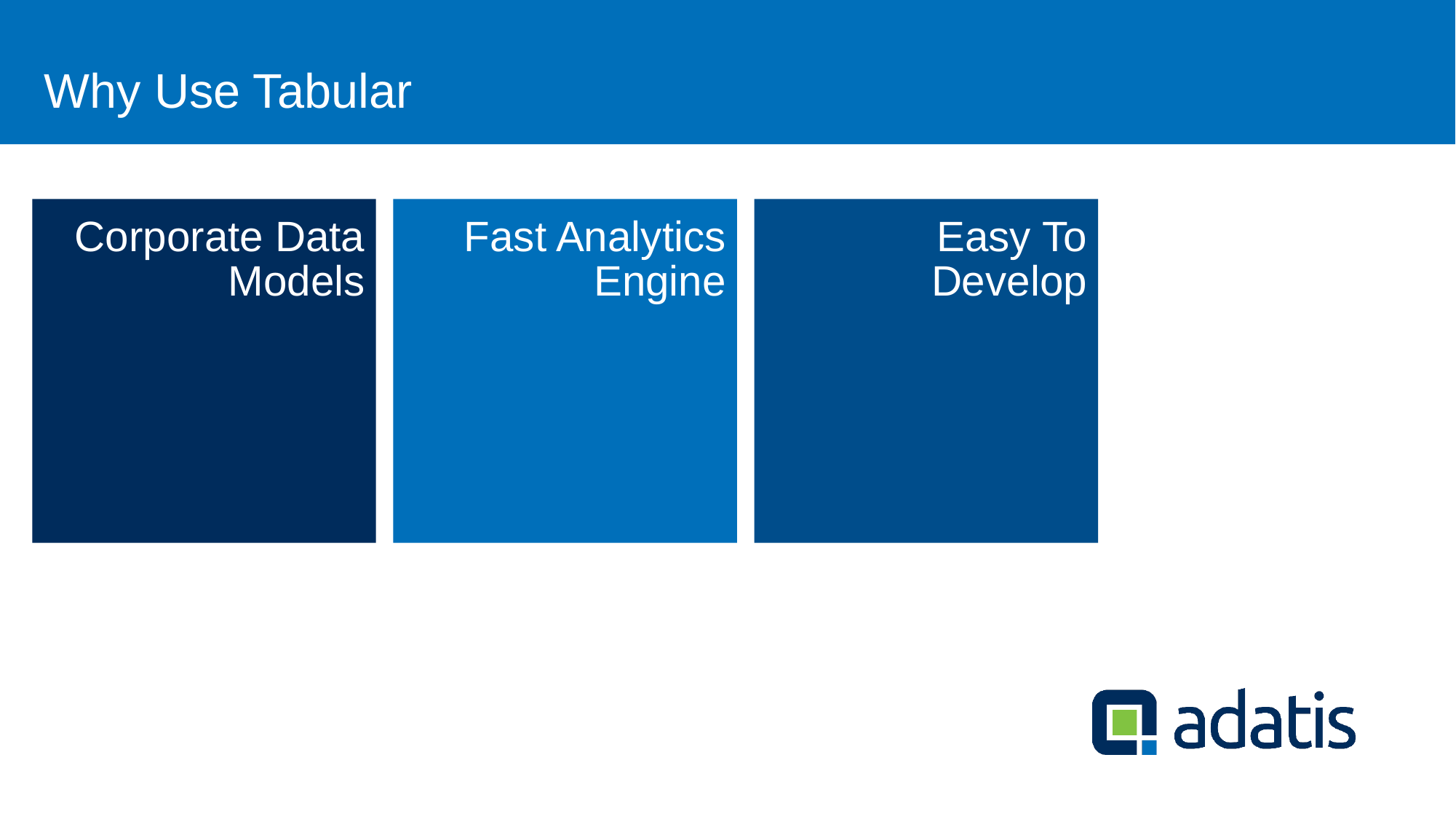

# Why Use Tabular
Corporate Data Models
Easy To Develop
Fast Analytics Engine